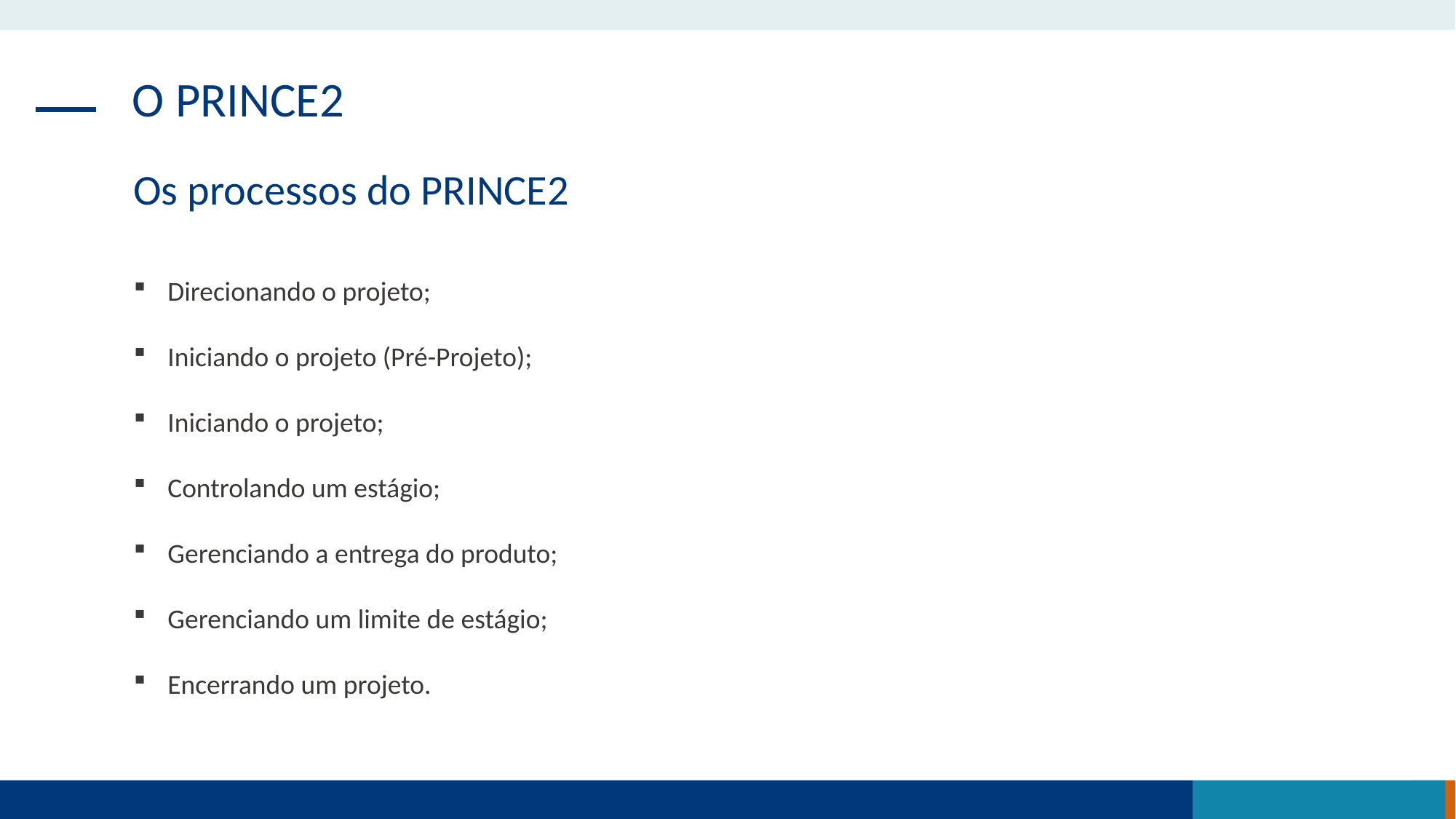

O PRINCE2
Os processos do PRINCE2
Direcionando o projeto;

Iniciando o projeto (Pré-Projeto);

Iniciando o projeto;

Controlando um estágio;

Gerenciando a entrega do produto;

Gerenciando um limite de estágio;

Encerrando um projeto.